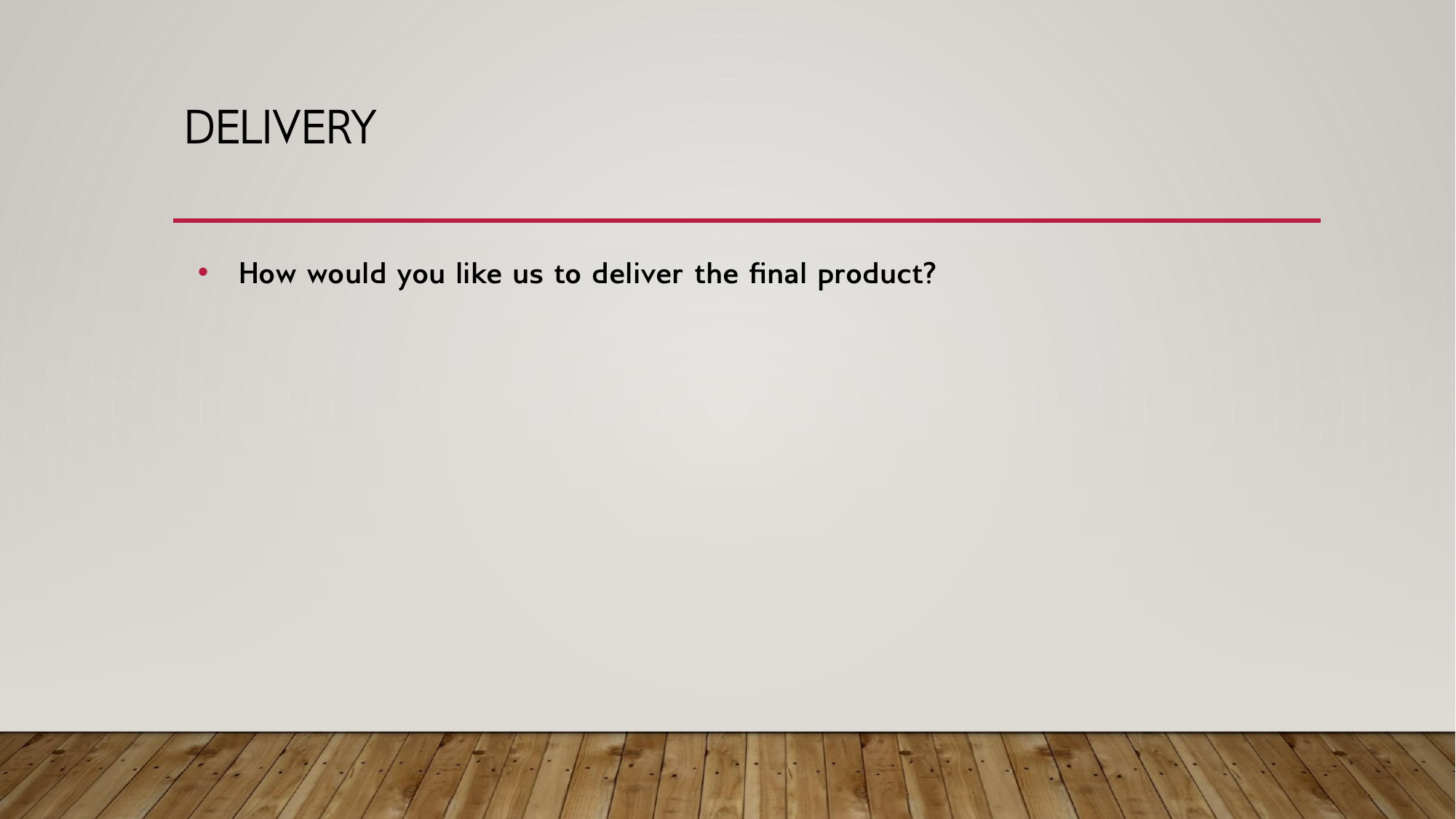

# DELIVERY
How would you like us to deliver the final product?